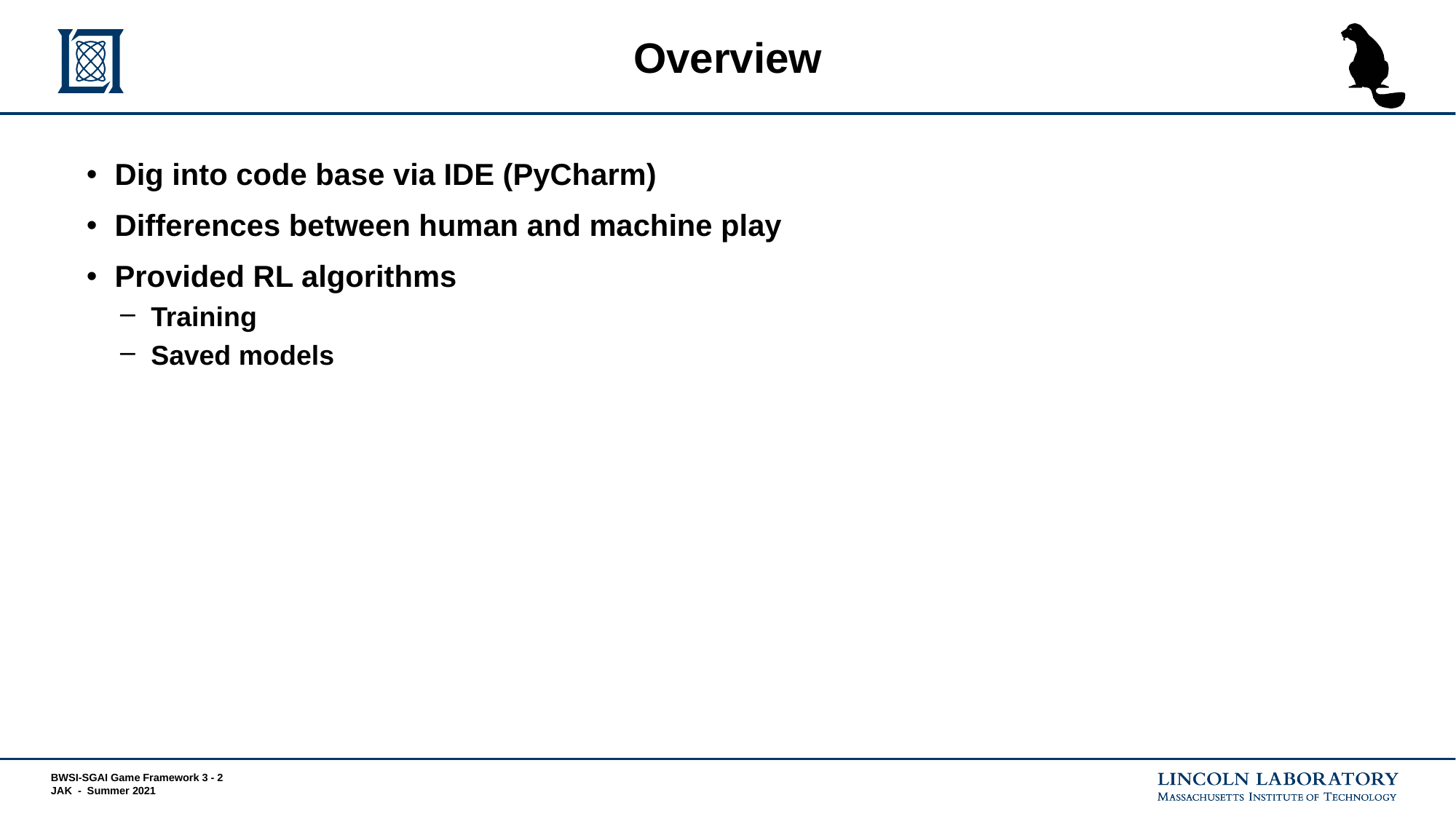

# Overview
Dig into code base via IDE (PyCharm)
Differences between human and machine play
Provided RL algorithms
Training
Saved models